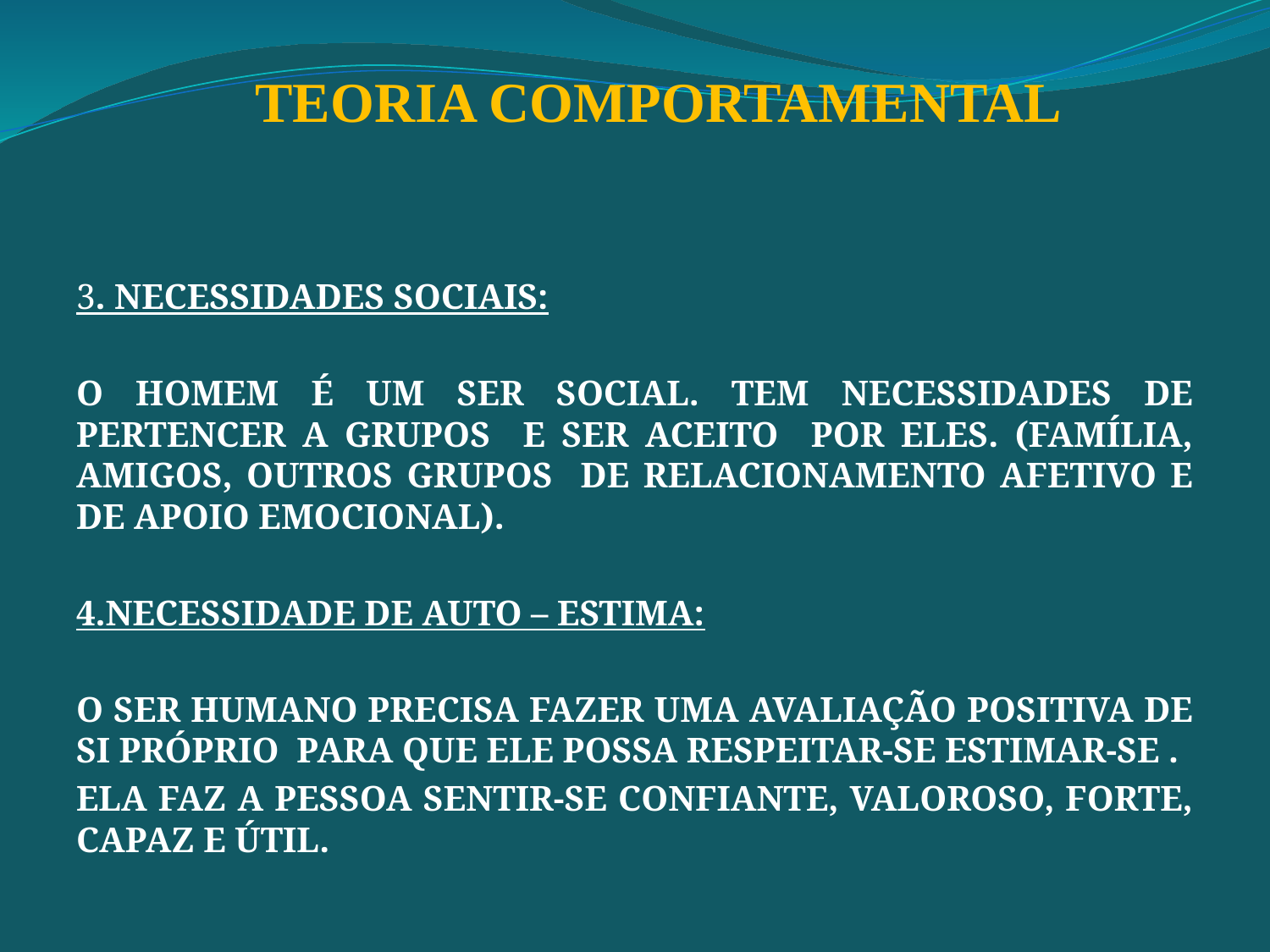

TEORIA COMPORTAMENTAL
3. NECESSIDADES SOCIAIS:

O HOMEM É UM SER SOCIAL. TEM NECESSIDADES DE PERTENCER A GRUPOS  E SER ACEITO  POR ELES. (FAMÍLIA, AMIGOS, OUTROS GRUPOS  DE RELACIONAMENTO AFETIVO E DE APOIO EMOCIONAL).

4.NECESSIDADE DE AUTO – ESTIMA:

O SER HUMANO PRECISA FAZER UMA AVALIAÇÃO POSITIVA DE SI PRÓPRIO  PARA QUE ELE POSSA RESPEITAR-SE ESTIMAR-SE .
ELA FAZ A PESSOA SENTIR-SE CONFIANTE, VALOROSO, FORTE, CAPAZ E ÚTIL.